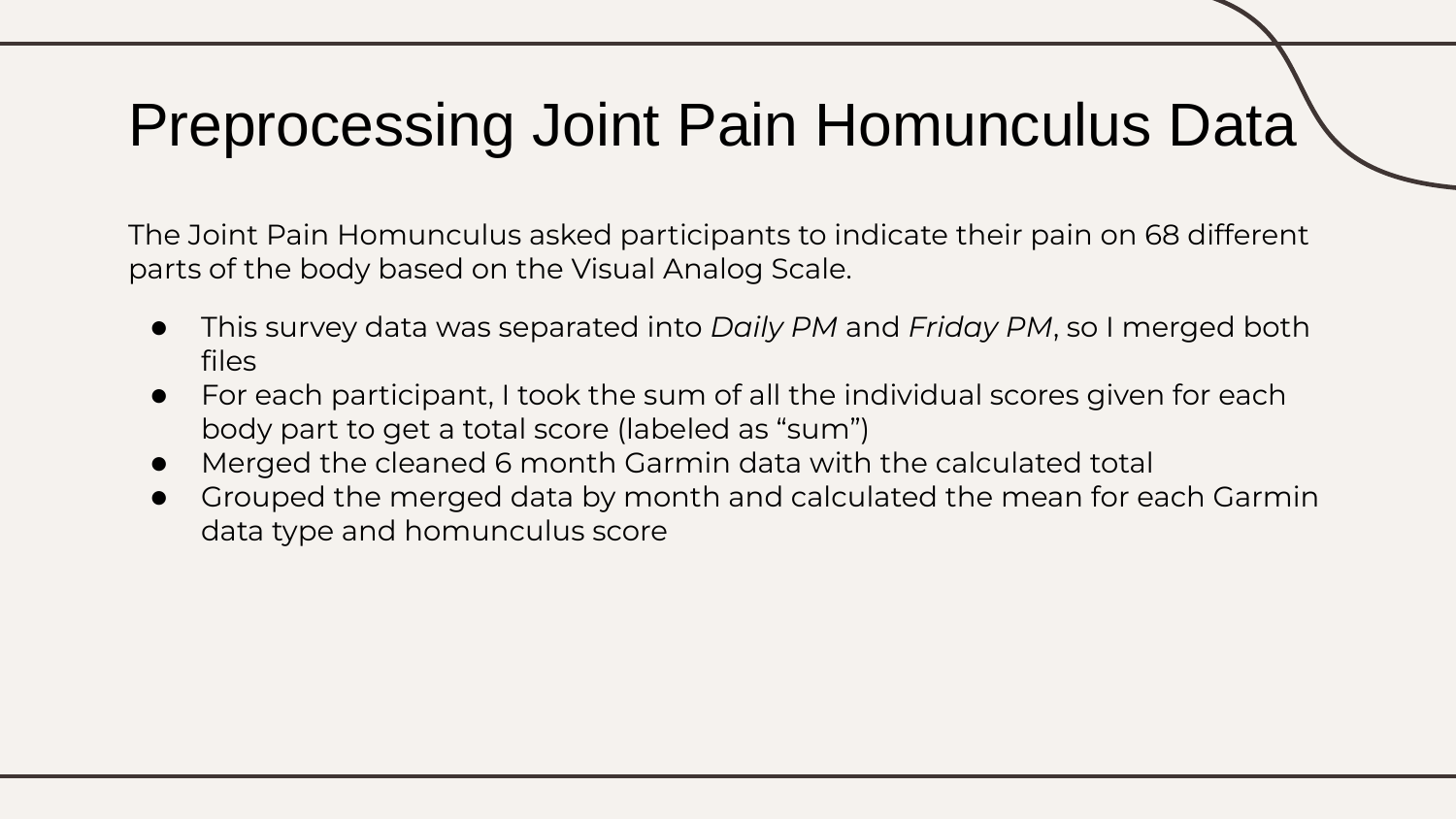

# Preprocessing Joint Pain Homunculus Data
The Joint Pain Homunculus asked participants to indicate their pain on 68 different parts of the body based on the Visual Analog Scale.
This survey data was separated into Daily PM and Friday PM, so I merged both files
For each participant, I took the sum of all the individual scores given for each body part to get a total score (labeled as “sum”)
Merged the cleaned 6 month Garmin data with the calculated total
Grouped the merged data by month and calculated the mean for each Garmin data type and homunculus score